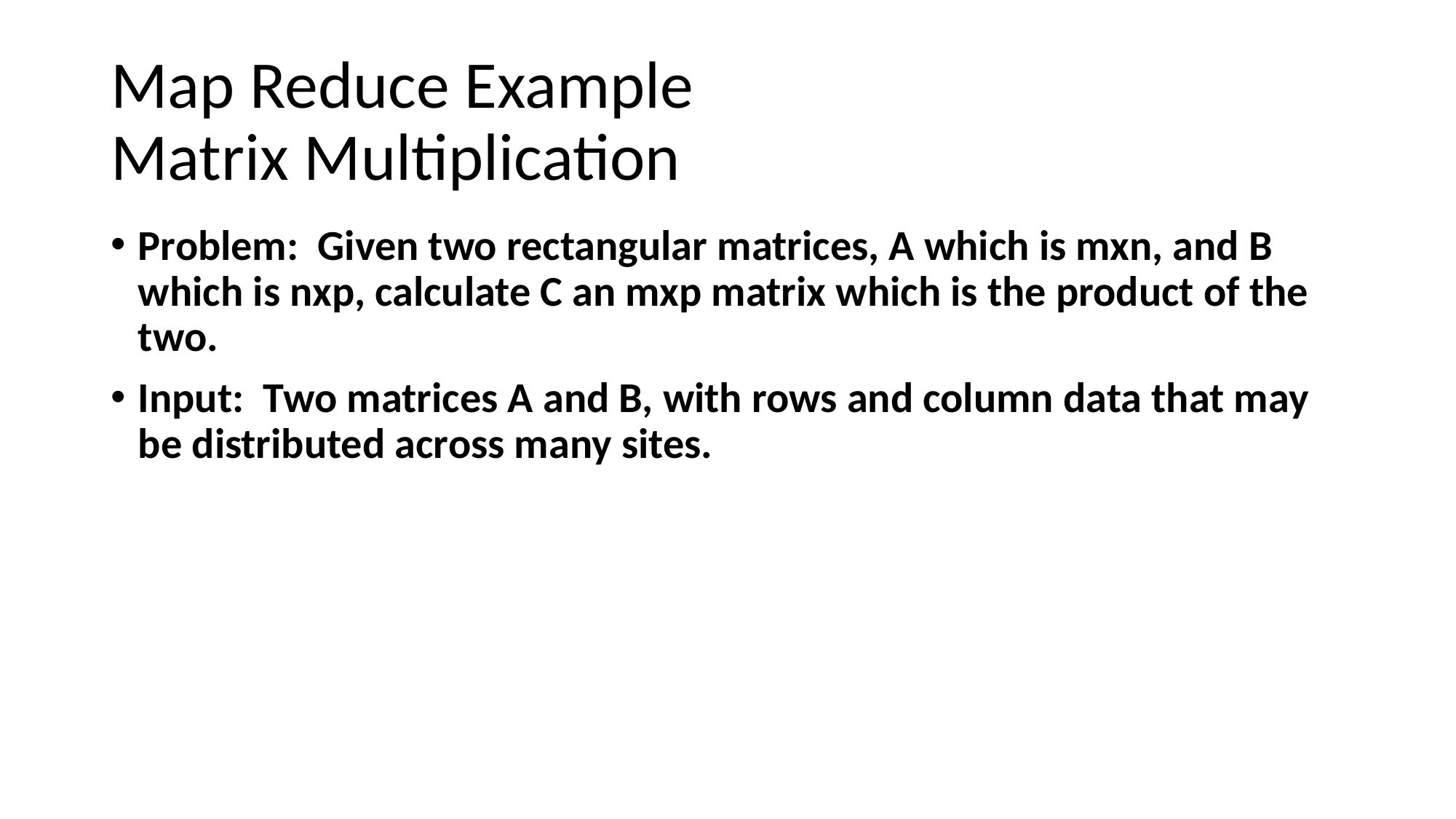

# Map Reduce Example Matrix Multiplication
Problem:  Given two rectangular matrices, A which is mxn, and B which is nxp, calculate C an mxp matrix which is the product of the two.
Input:  Two matrices A and B, with rows and column data that may be distributed across many sites.